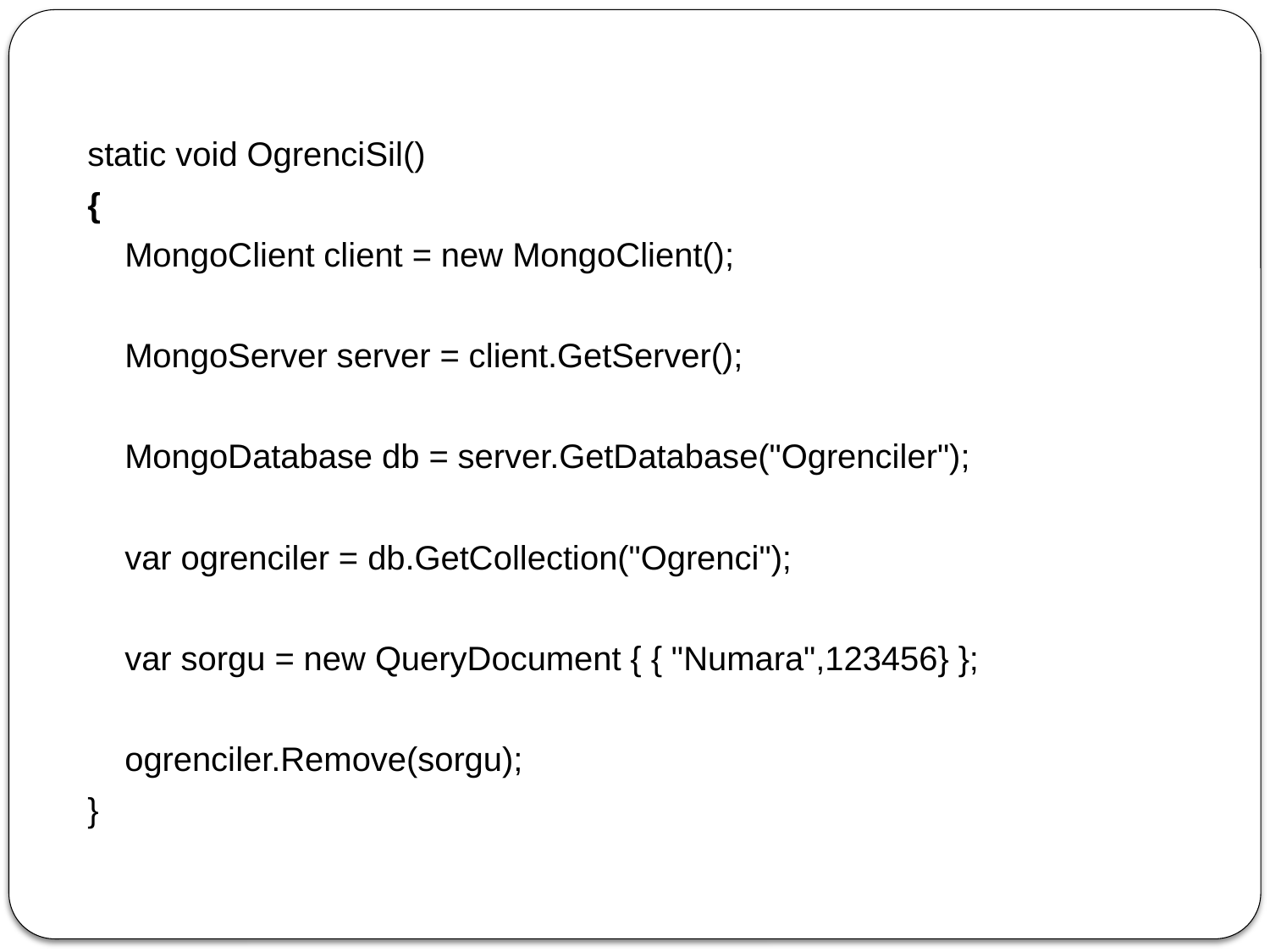

static void OgrenciSil()
{
    MongoClient client = new MongoClient();

    MongoServer server = client.GetServer();

    MongoDatabase db = server.GetDatabase("Ogrenciler");

    var ogrenciler = db.GetCollection("Ogrenci");

    var sorgu = new QueryDocument { { "Numara",123456} };

    ogrenciler.Remove(sorgu);
}